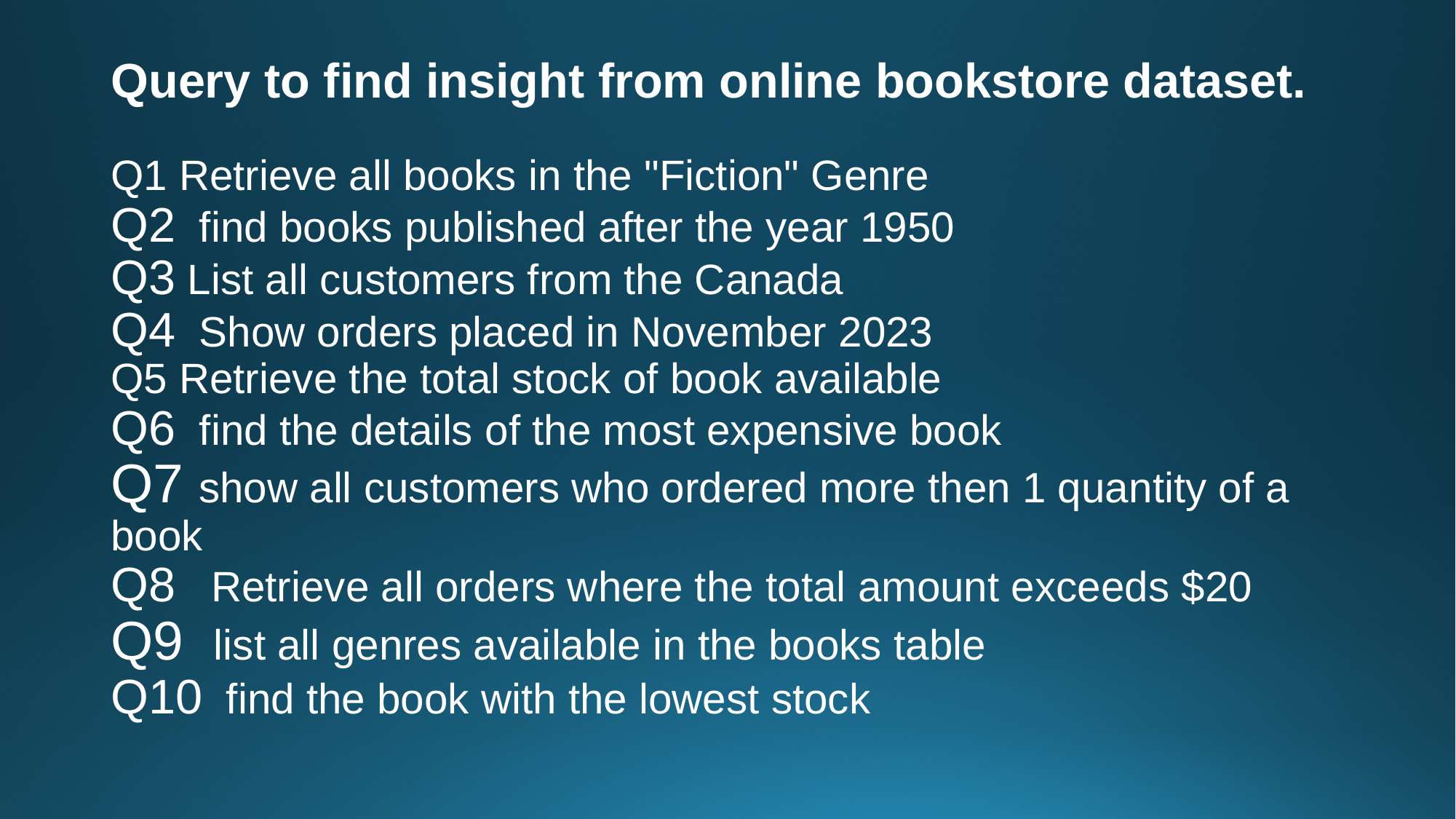

# Query to find insight from online bookstore dataset. Q1 Retrieve all books in the "Fiction" Genre Q2  find books published after the year 1950 Q3 List all customers from the Canada Q4  Show orders placed in November 2023 Q5 Retrieve the total stock of book available Q6  find the details of the most expensive book Q7 show all customers who ordered more then 1 quantity of a book Q8   Retrieve all orders where the total amount exceeds $20 Q9  list all genres available in the books table Q10  find the book with the lowest stock